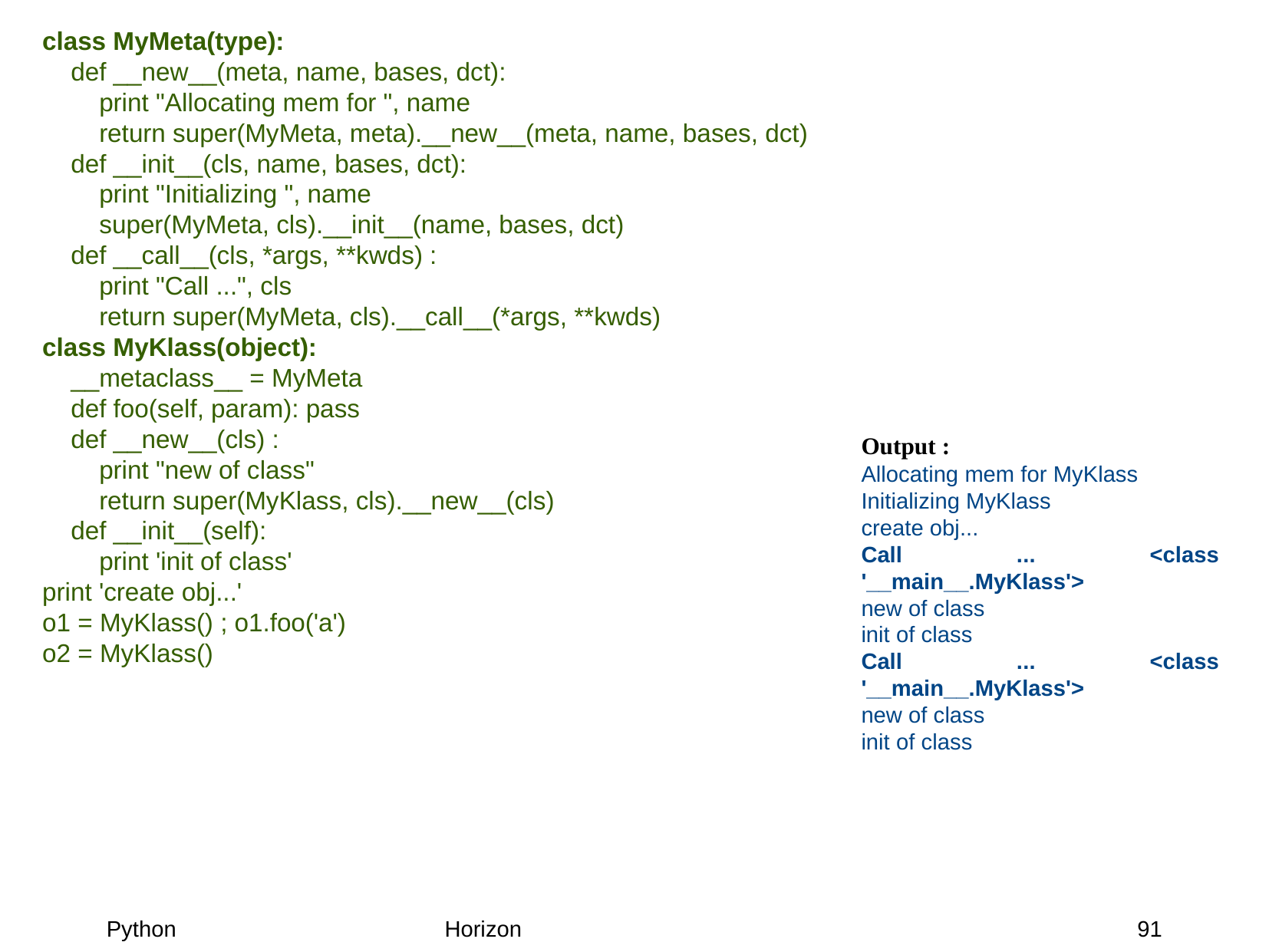

class MyMeta(type):
    def __new__(meta, name, bases, dct):
        print "Allocating mem for ", name
        return super(MyMeta, meta).__new__(meta, name, bases, dct)
    def __init__(cls, name, bases, dct):
        print "Initializing ", name
        super(MyMeta, cls).__init__(name, bases, dct)
    def __call__(cls, *args, **kwds) :
        print "Call ...", cls
        return super(MyMeta, cls).__call__(*args, **kwds)
class MyKlass(object):
    __metaclass__ = MyMeta
    def foo(self, param): pass
    def __new__(cls) :
        print "new of class"
        return super(MyKlass, cls).__new__(cls)
    def __init__(self):
        print 'init of class'
print 'create obj...'
o1 = MyKlass() ; o1.foo('a')
o2 = MyKlass()
Output :
Allocating mem for MyKlass
Initializing MyKlass
create obj...
Call ... <class '__main__.MyKlass'>
new of class
init of class
Call ... <class '__main__.MyKlass'>
new of class
init of class
91
Python
Horizon